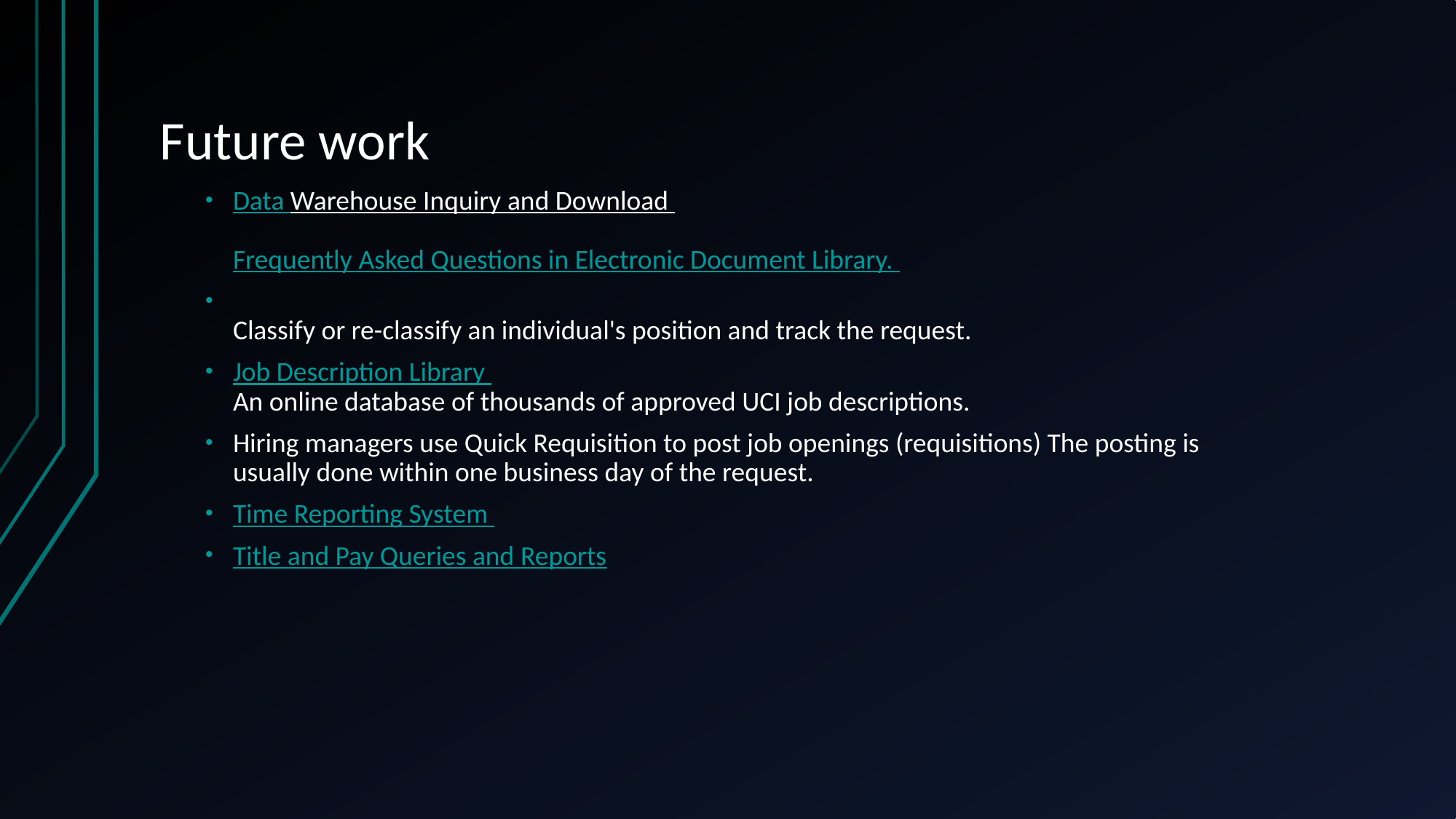

# Future work
Data Warehouse Inquiry and Download
Frequently Asked Questions in Electronic Document Library.
Classify or re-classify an individual's position and track the request.
Job Description Library
An online database of thousands of approved UCI job descriptions.
Hiring managers use Quick Requisition to post job openings (requisitions) The posting is usually done within one business day of the request.
Time Reporting System
Title and Pay Queries and Reports